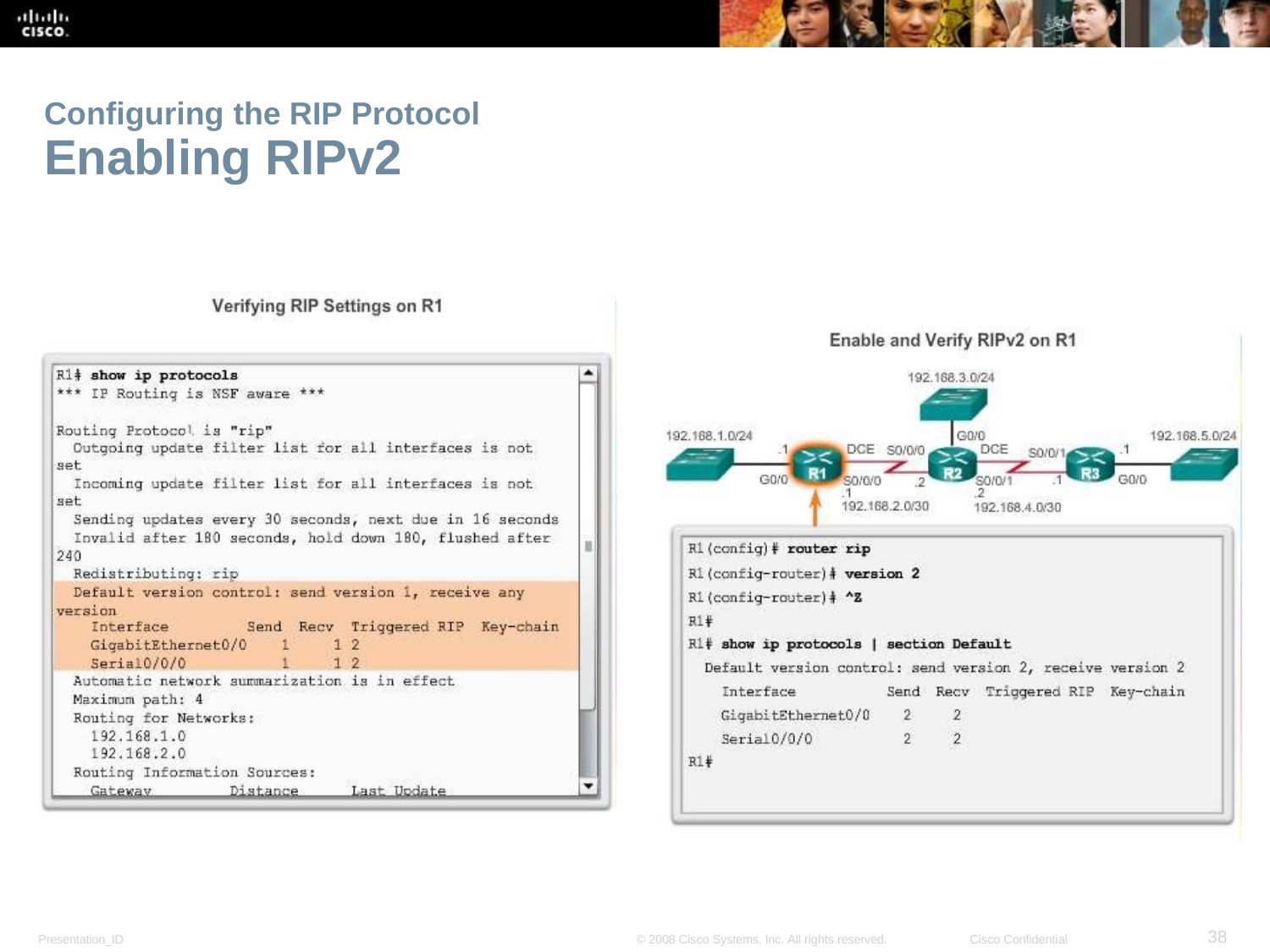

Configuring the RIP Protocol
Enabling RIPv2

38
Presentation_ID
© 2008 Cisco Systems, Inc. All rights reserved.
Cisco Confidential